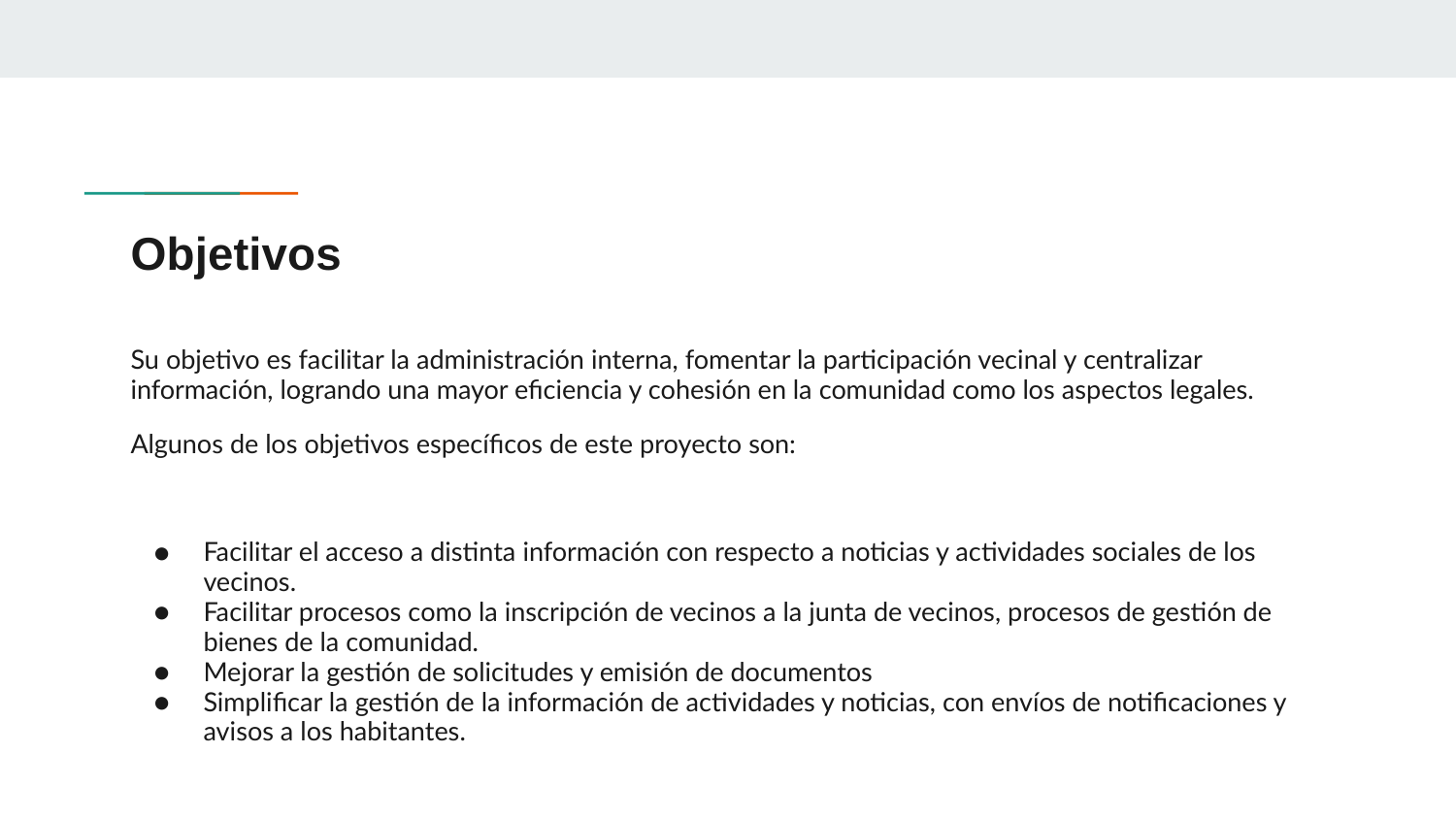

# Objetivos
Su objetivo es facilitar la administración interna, fomentar la participación vecinal y centralizar información, logrando una mayor eficiencia y cohesión en la comunidad como los aspectos legales.
Algunos de los objetivos específicos de este proyecto son:

Facilitar el acceso a distinta información con respecto a noticias y actividades sociales de los vecinos.
Facilitar procesos como la inscripción de vecinos a la junta de vecinos, procesos de gestión de bienes de la comunidad.
Mejorar la gestión de solicitudes y emisión de documentos
Simplificar la gestión de la información de actividades y noticias, con envíos de notificaciones y avisos a los habitantes.